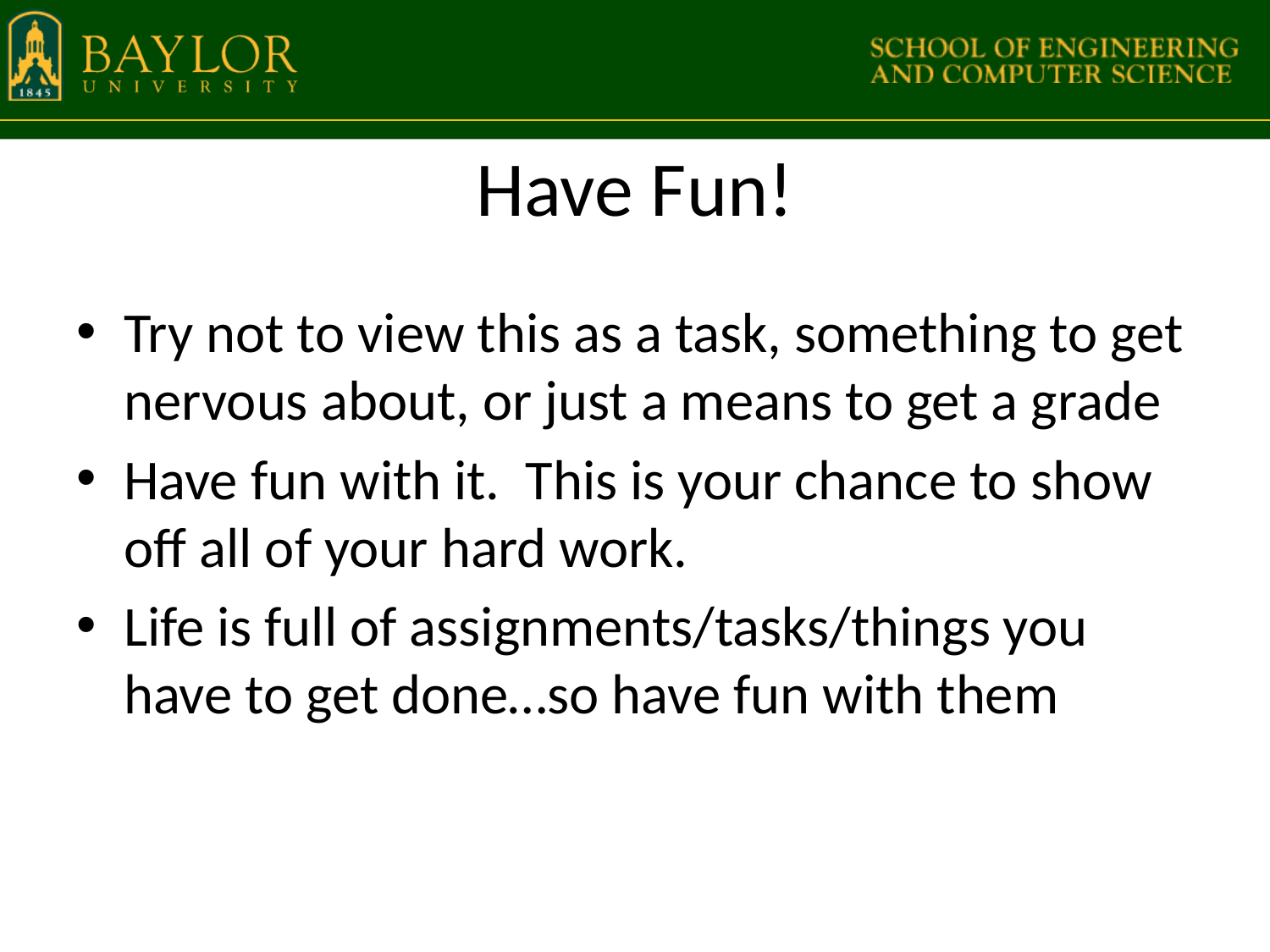

# Have Fun!
Try not to view this as a task, something to get nervous about, or just a means to get a grade
Have fun with it.  This is your chance to show off all of your hard work.
Life is full of assignments/tasks/things you have to get done…so have fun with them